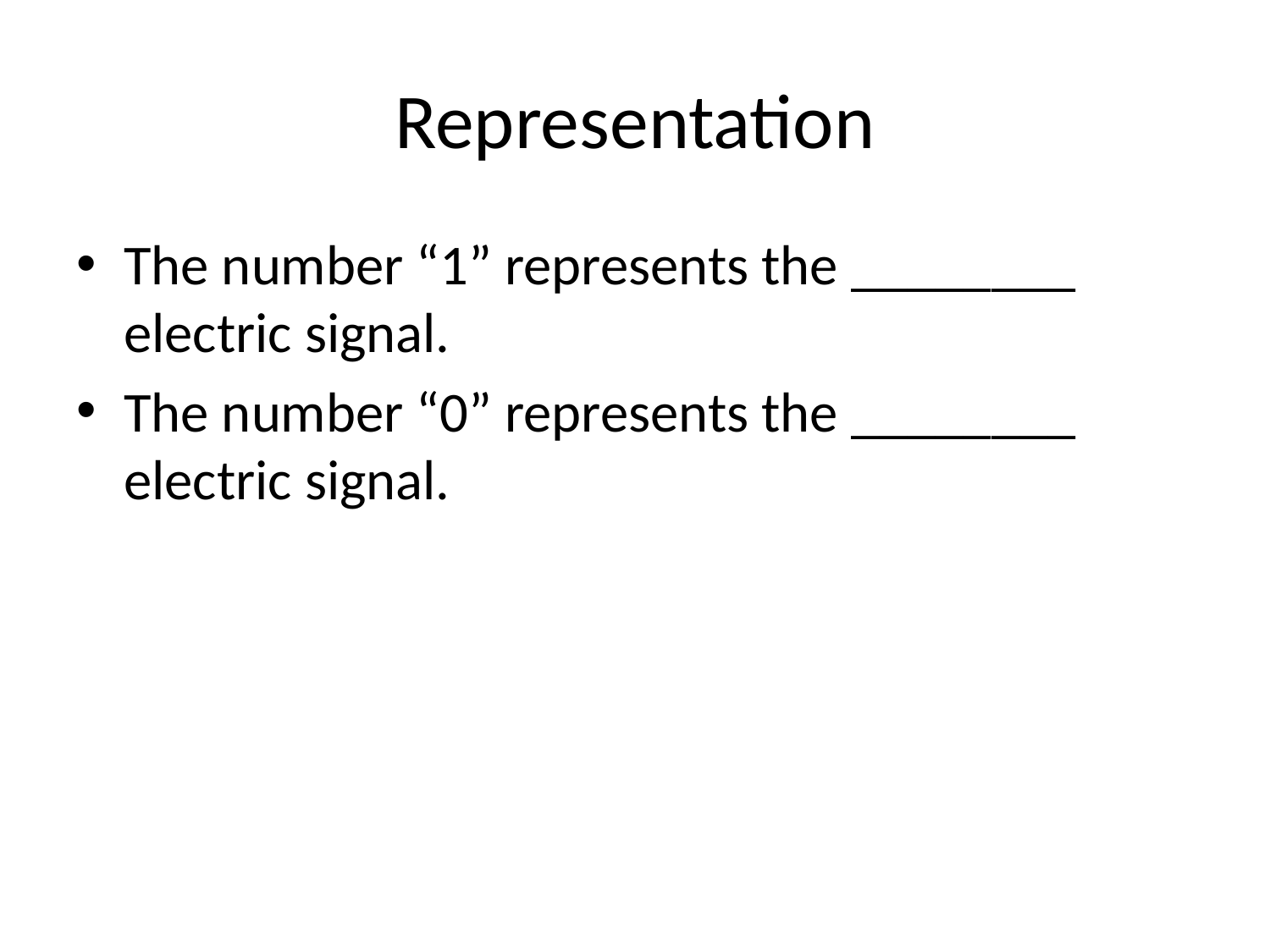

# Representation
The number “1” represents the ________ electric signal.
The number “0” represents the ________ electric signal.